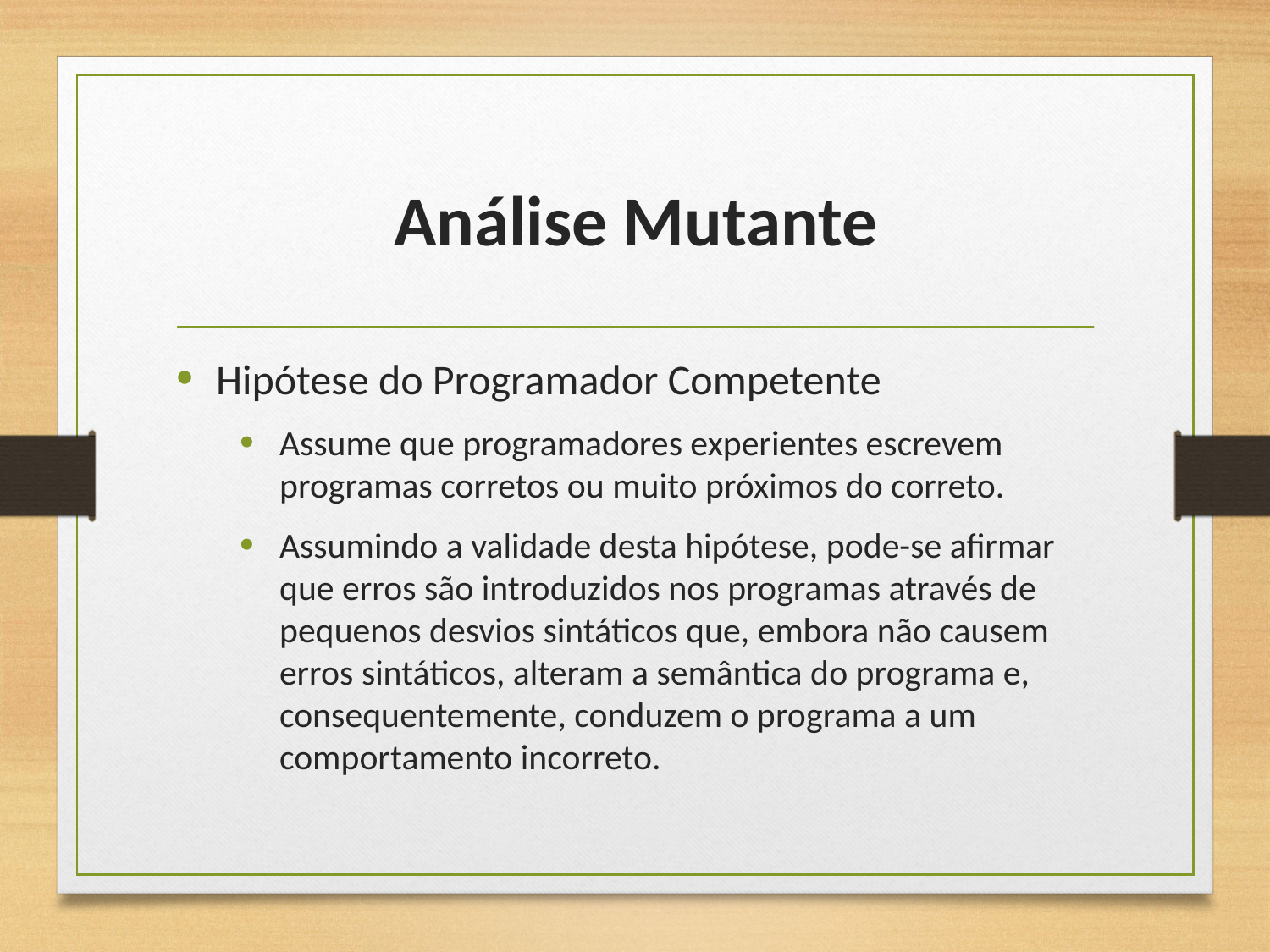

# Análise Mutante
Hipótese do Programador Competente
Assume que programadores experientes escrevem programas corretos ou muito próximos do correto.
Assumindo a validade desta hipótese, pode-se afirmar que erros são introduzidos nos programas através de pequenos desvios sintáticos que, embora não causem erros sintáticos, alteram a semântica do programa e, consequentemente, conduzem o programa a um comportamento incorreto.